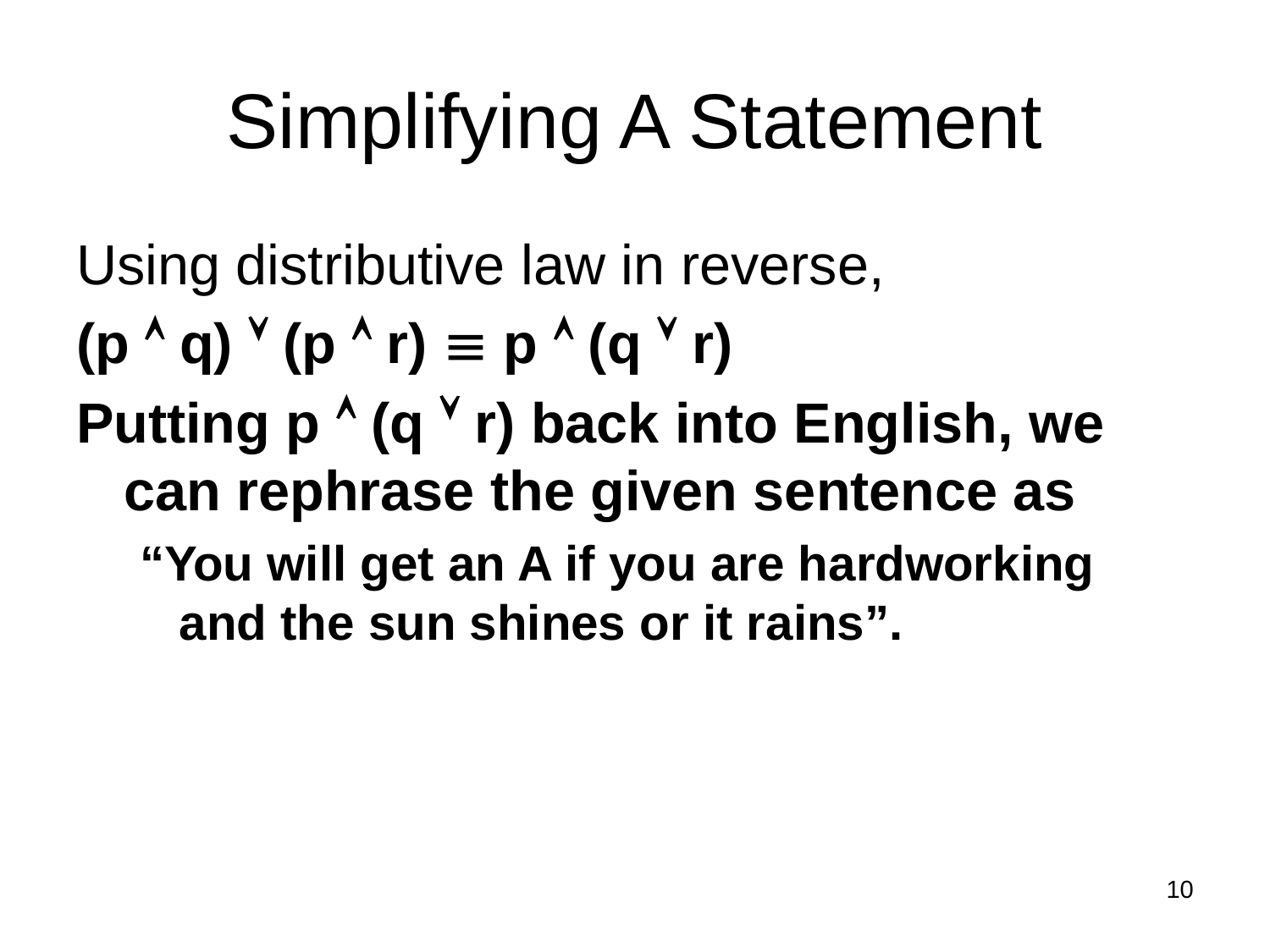

# Simplifying A Statement
Using distributive law in reverse,
(p ∧ q) ∨ (p ∧ r) ≡ p ∧ (q ∨ r)
Putting p ∧ (q ∨ r) back into English, we can rephrase the given sentence as
“You will get an A if you are hardworking and the sun shines or it rains”.
10